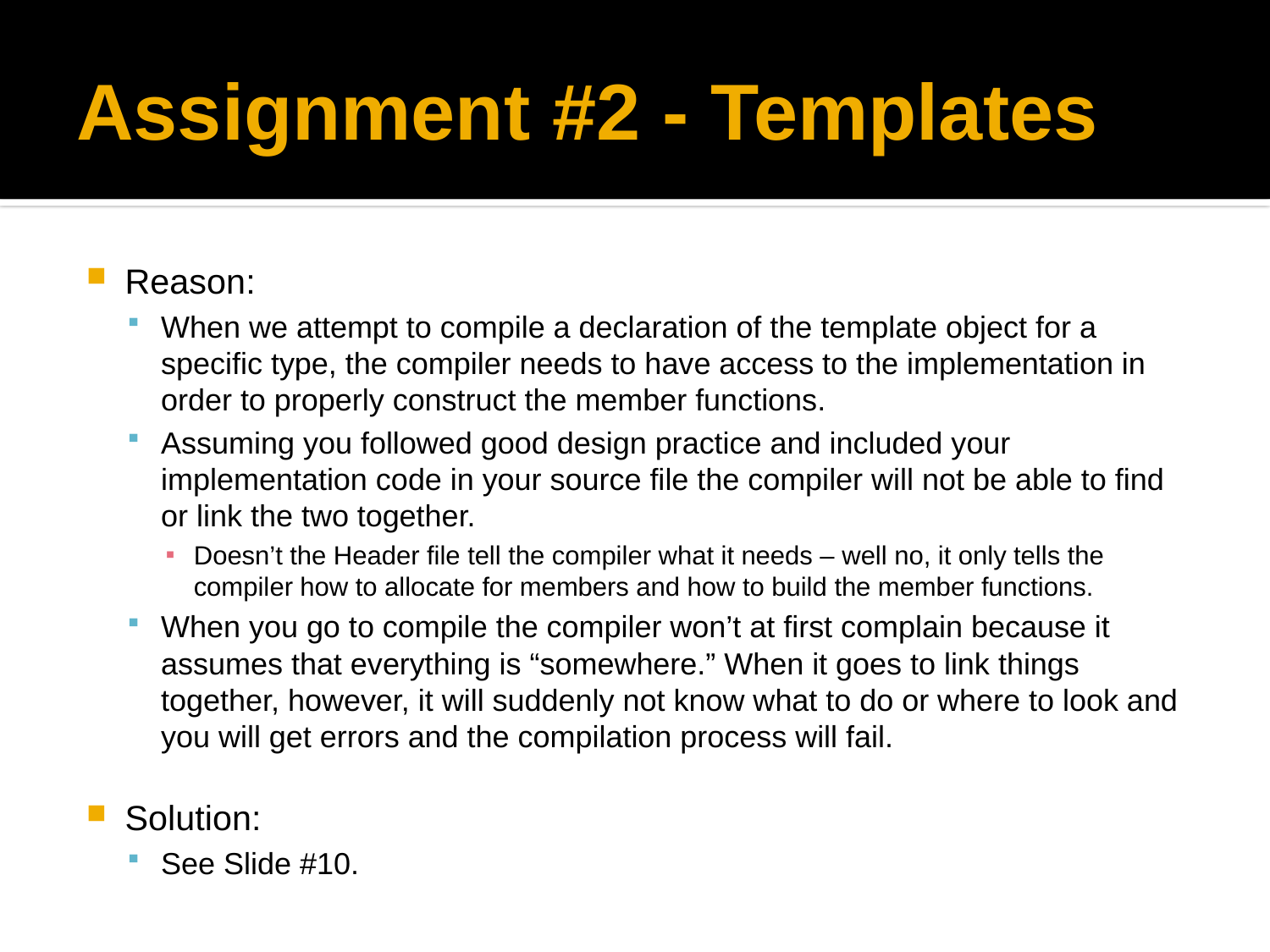

# Assignment #2 - Templates
Reason:
When we attempt to compile a declaration of the template object for a specific type, the compiler needs to have access to the implementation in order to properly construct the member functions.
Assuming you followed good design practice and included your implementation code in your source file the compiler will not be able to find or link the two together.
Doesn’t the Header file tell the compiler what it needs – well no, it only tells the compiler how to allocate for members and how to build the member functions.
When you go to compile the compiler won’t at first complain because it assumes that everything is “somewhere.” When it goes to link things together, however, it will suddenly not know what to do or where to look and you will get errors and the compilation process will fail.

Solution:
See Slide #10.